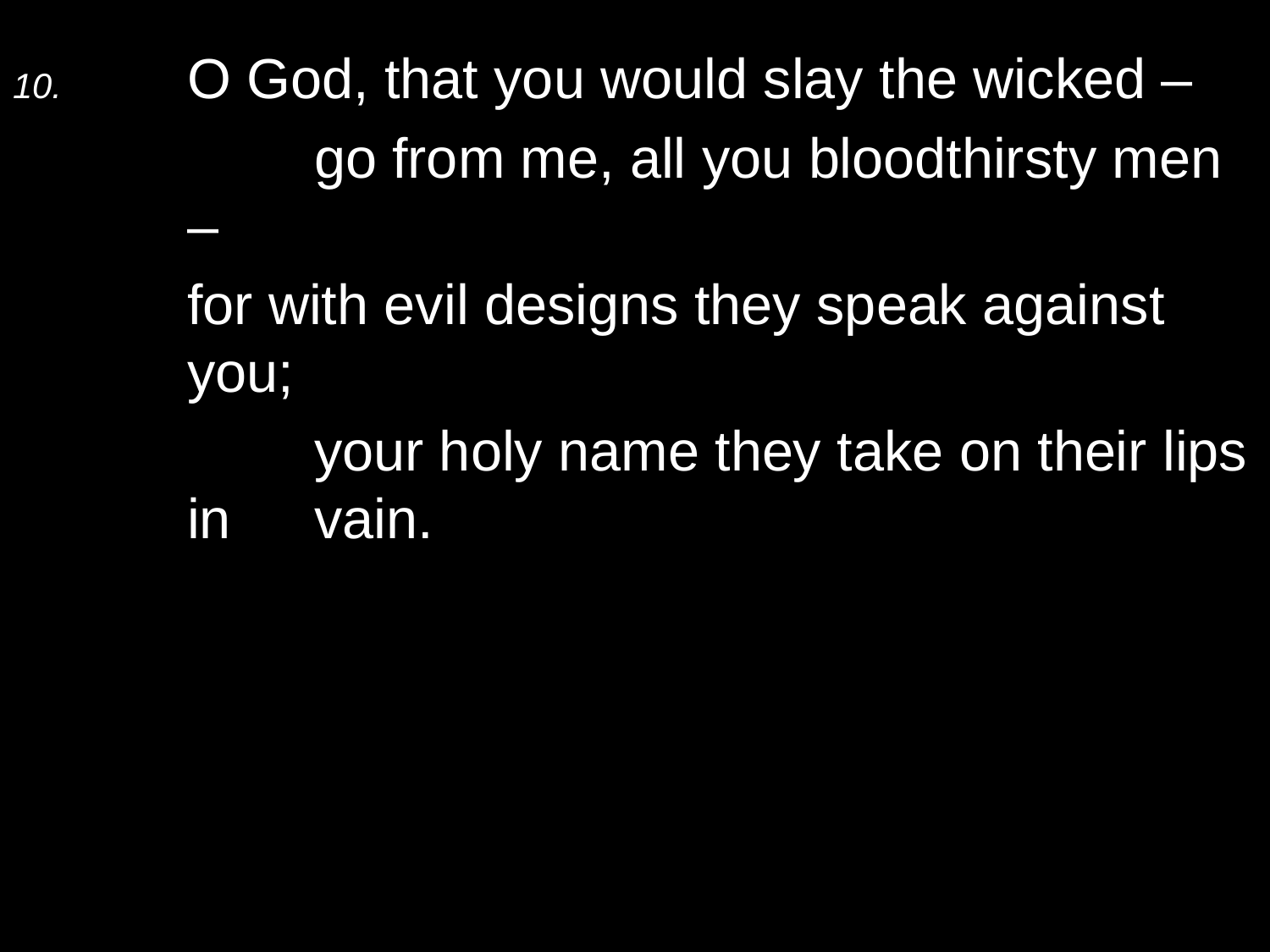

10.	O God, that you would slay the wicked –
		go from me, all you bloodthirsty men –
	for with evil designs they speak against you;
		your holy name they take on their lips in 	vain.